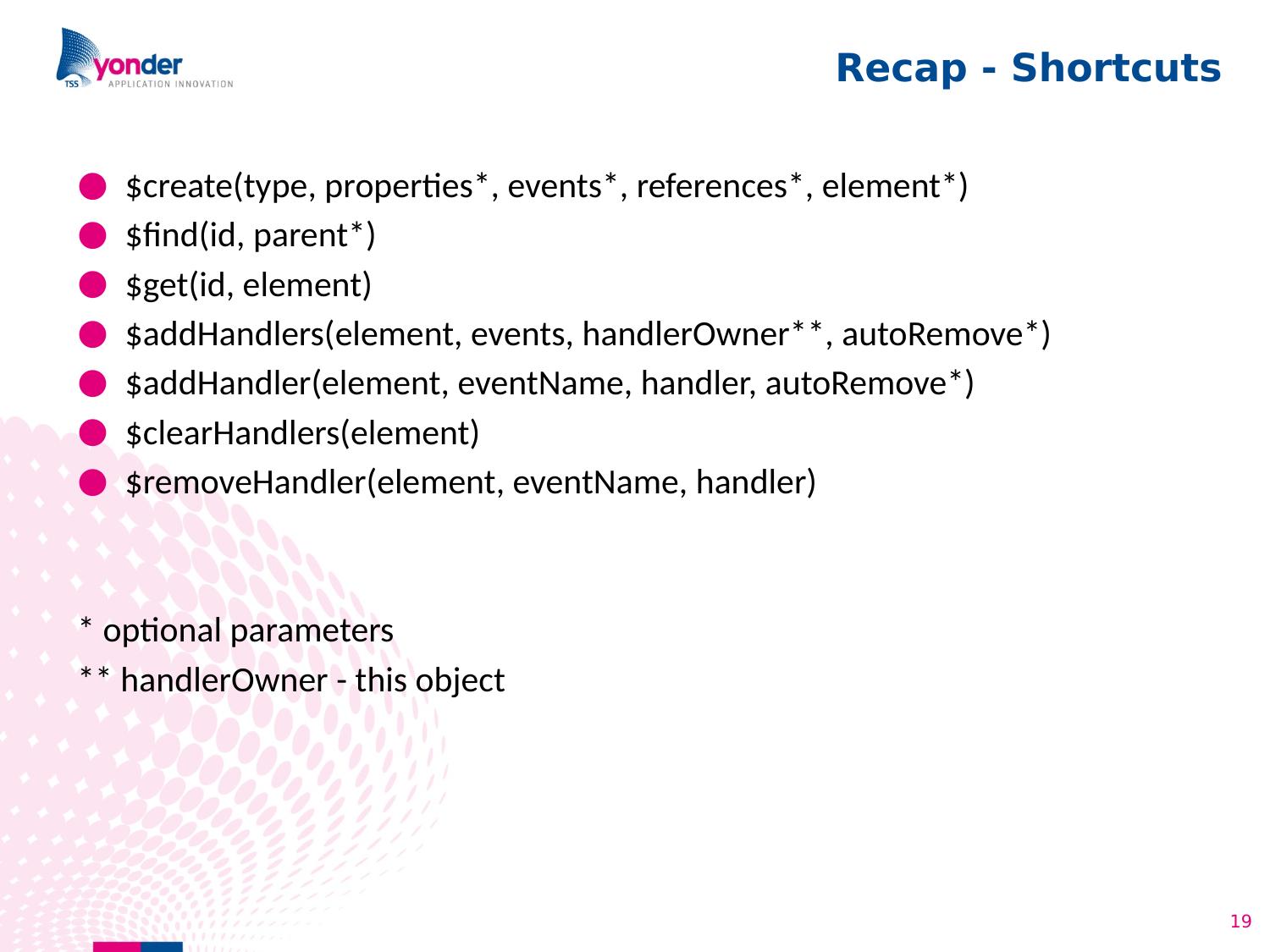

# Recap - Shortcuts
$create(type, properties*, events*, references*, element*)
$find(id, parent*)
$get(id, element)
$addHandlers(element, events, handlerOwner**, autoRemove*)
$addHandler(element, eventName, handler, autoRemove*)
$clearHandlers(element)
$removeHandler(element, eventName, handler)

* optional parameters
** handlerOwner - this object

19